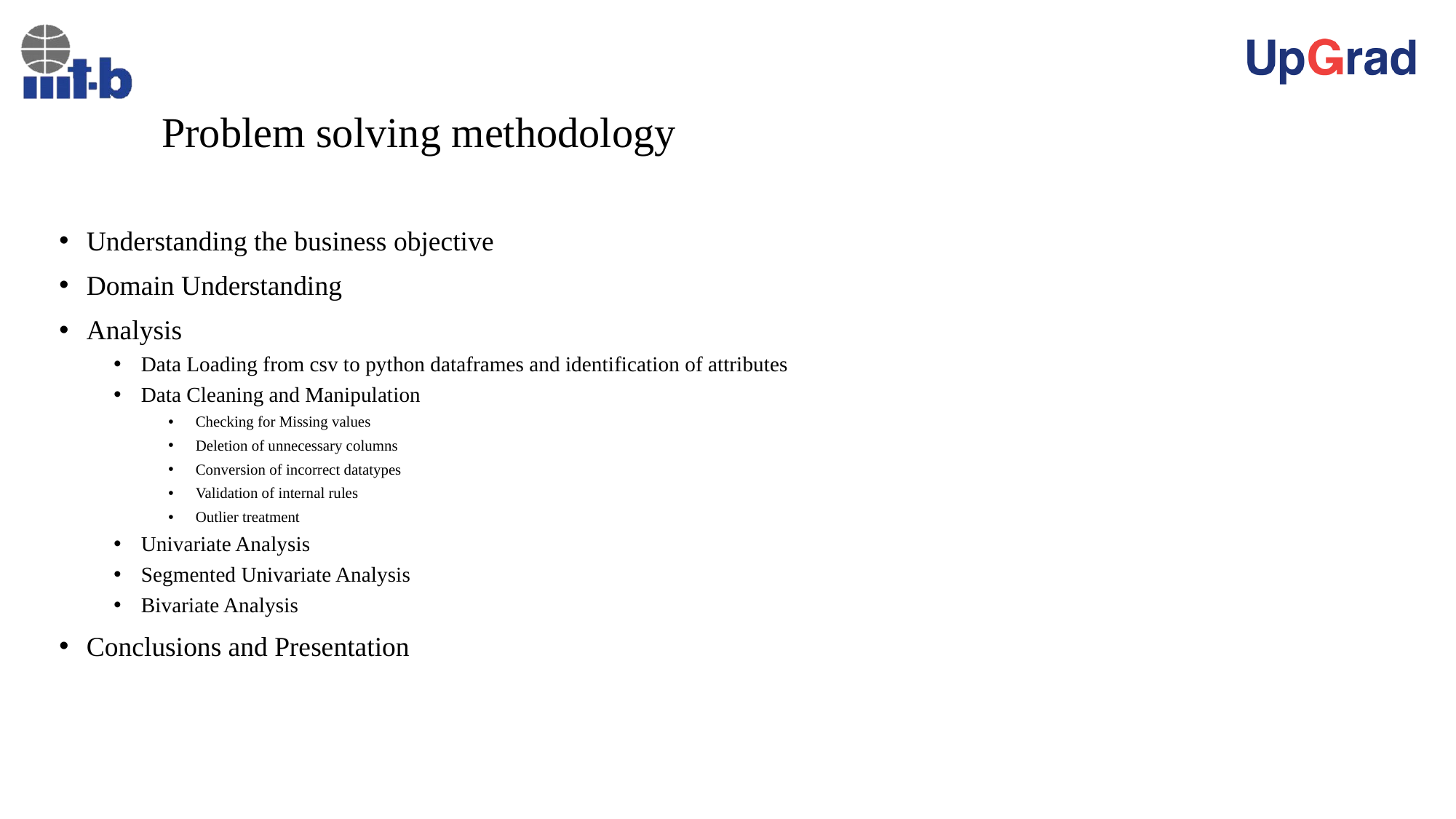

# Problem solving methodology
Understanding the business objective
Domain Understanding
Analysis
Data Loading from csv to python dataframes and identification of attributes
Data Cleaning and Manipulation
Checking for Missing values
Deletion of unnecessary columns
Conversion of incorrect datatypes
Validation of internal rules
Outlier treatment
Univariate Analysis
Segmented Univariate Analysis
Bivariate Analysis
Conclusions and Presentation